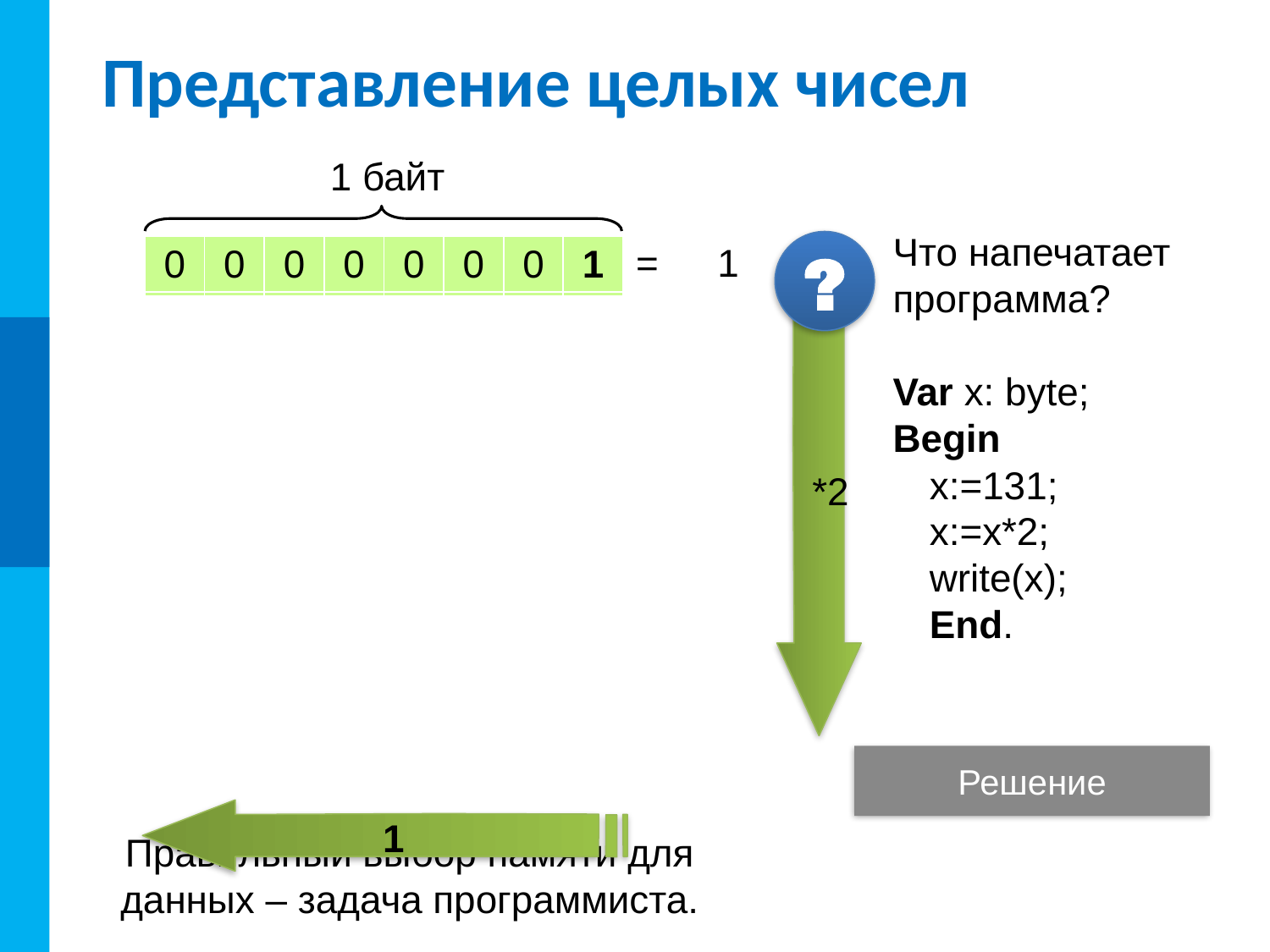

# Представление целых чисел

1 байт
Что напечатает
программа?

Var x: byte;
Begin
x:=131;
x:=x*2;
write(x);
End.
?
|  | 0 | 0 | 0 | 0 | 0 | 0 | 0 | 1 | = | 1 |
| --- | --- | --- | --- | --- | --- | --- | --- | --- | --- | --- |
|  | 0 | 0 | 0 | 0 | 0 | 0 | 1 | 0 | = | 2 |
|  | 0 | 0 | 0 | 0 | 0 | 1 | 0 | 0 | = | 4 |
|  | 0 | 0 | 0 | 0 | 1 | 0 | 0 | 0 | = | 8 |
|  | 0 | 0 | 0 | 1 | 0 | 0 | 0 | 0 | = | 16 |
|  | 0 | 0 | 1 | 0 | 0 | 0 | 0 | 0 | = | 32 |
|  | 0 | 1 | 0 | 0 | 0 | 0 | 0 | 0 | = | 64 |
|  | 1 | 0 | 0 | 0 | 0 | 0 | 0 | 0 | = | 128 |
| 1 | 0 | 0 | 0 | 0 | 0 | 0 | 0 | 0 | = | 0 |
*2

1

Решение
Правильный выбор памяти для данных – задача программиста.